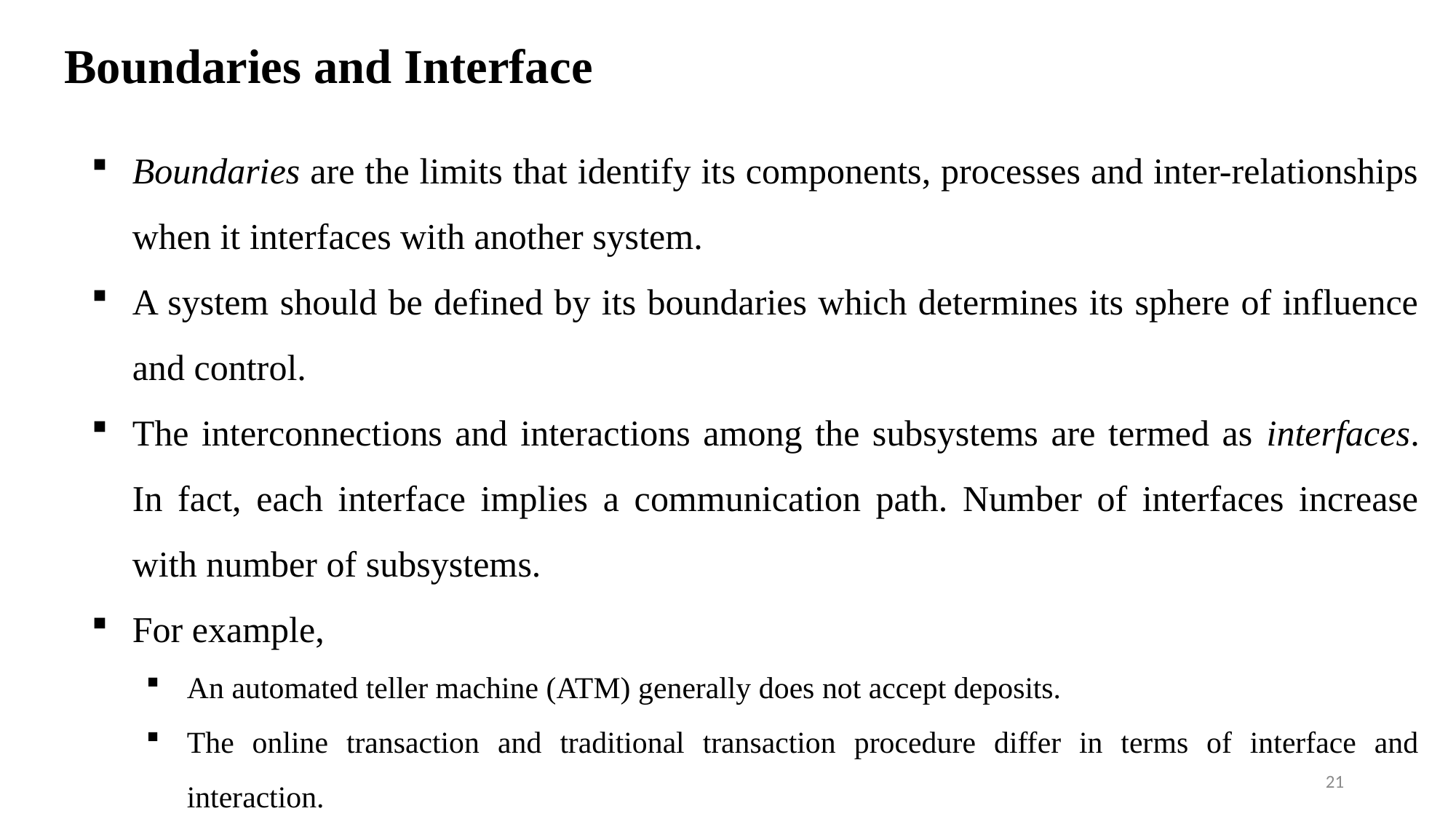

# Boundaries and Interface
Boundaries are the limits that identify its components, processes and inter-relationships when it interfaces with another system.
A system should be defined by its boundaries which determines its sphere of influence and control.
The interconnections and interactions among the subsystems are termed as interfaces. In fact, each interface implies a communication path. Number of interfaces increase with number of subsystems.
For example,
An automated teller machine (ATM) generally does not accept deposits.
The online transaction and traditional transaction procedure differ in terms of interface and interaction.

21